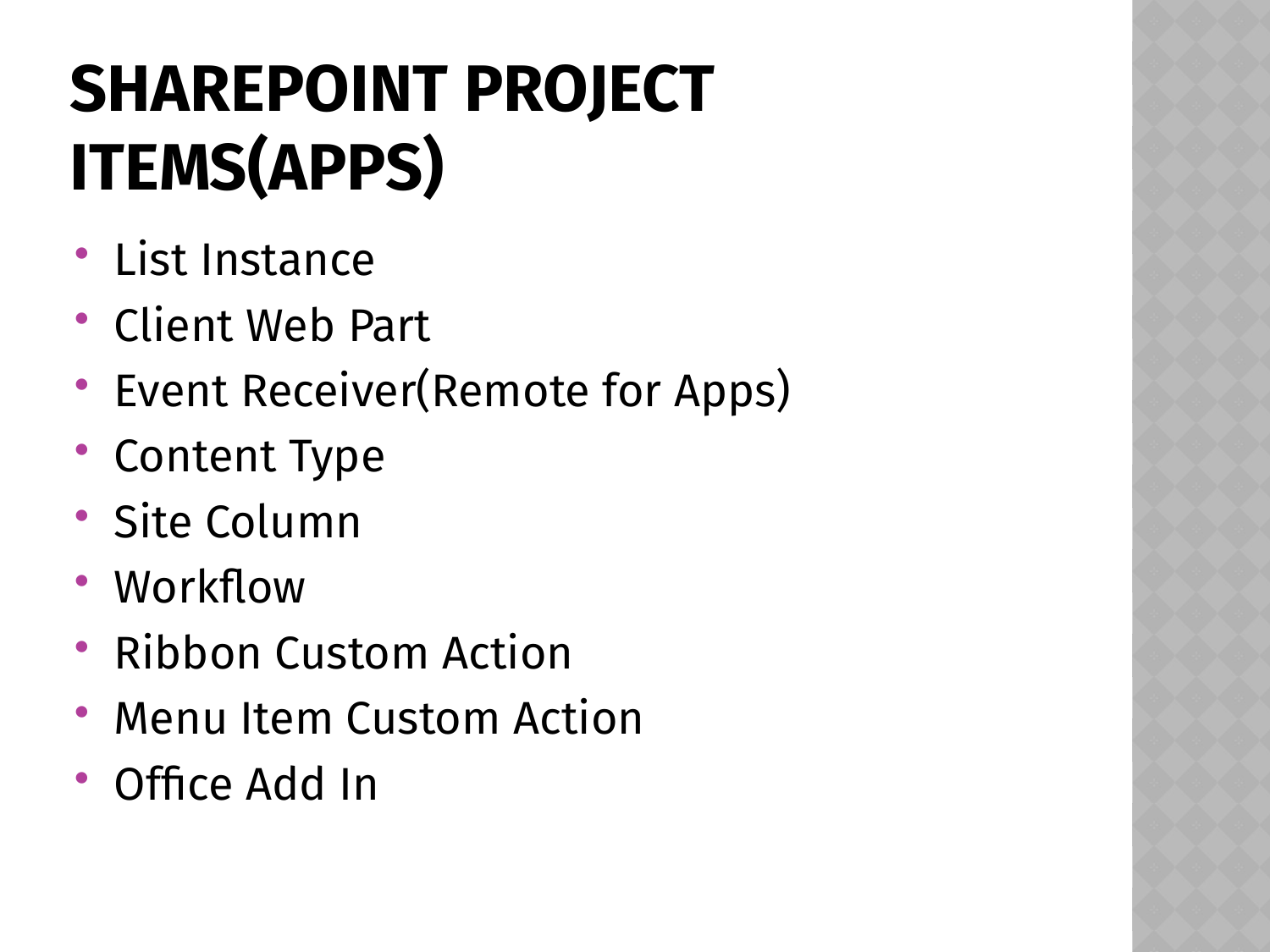

# Sharepoint project items(apps)
List Instance
Client Web Part
Event Receiver(Remote for Apps)
Content Type
Site Column
Workflow
Ribbon Custom Action
Menu Item Custom Action
Office Add In